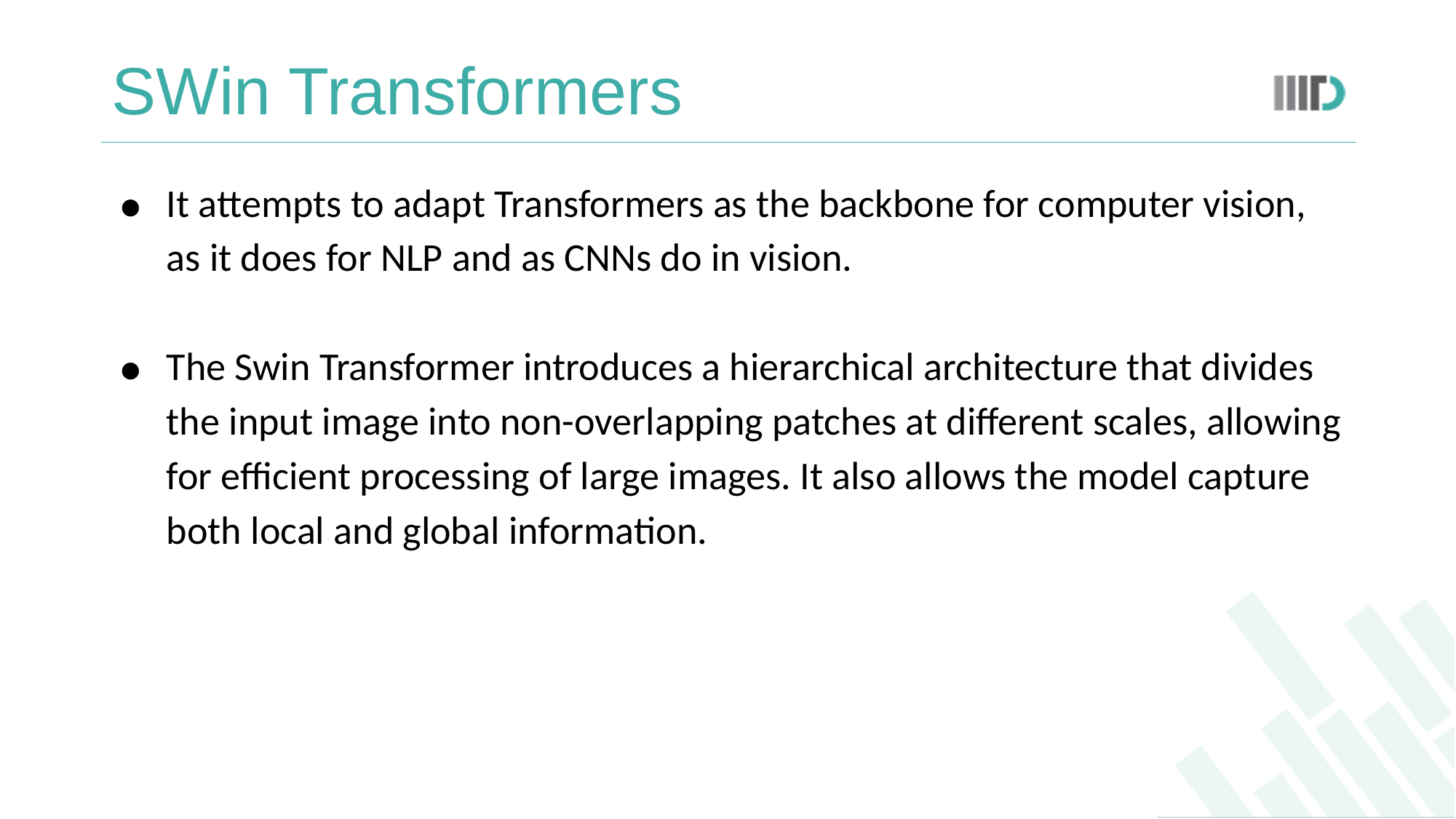

# SWin Transformers
It attempts to adapt Transformers as the backbone for computer vision, as it does for NLP and as CNNs do in vision.

The Swin Transformer introduces a hierarchical architecture that divides the input image into non-overlapping patches at different scales, allowing for efficient processing of large images. It also allows the model capture both local and global information.